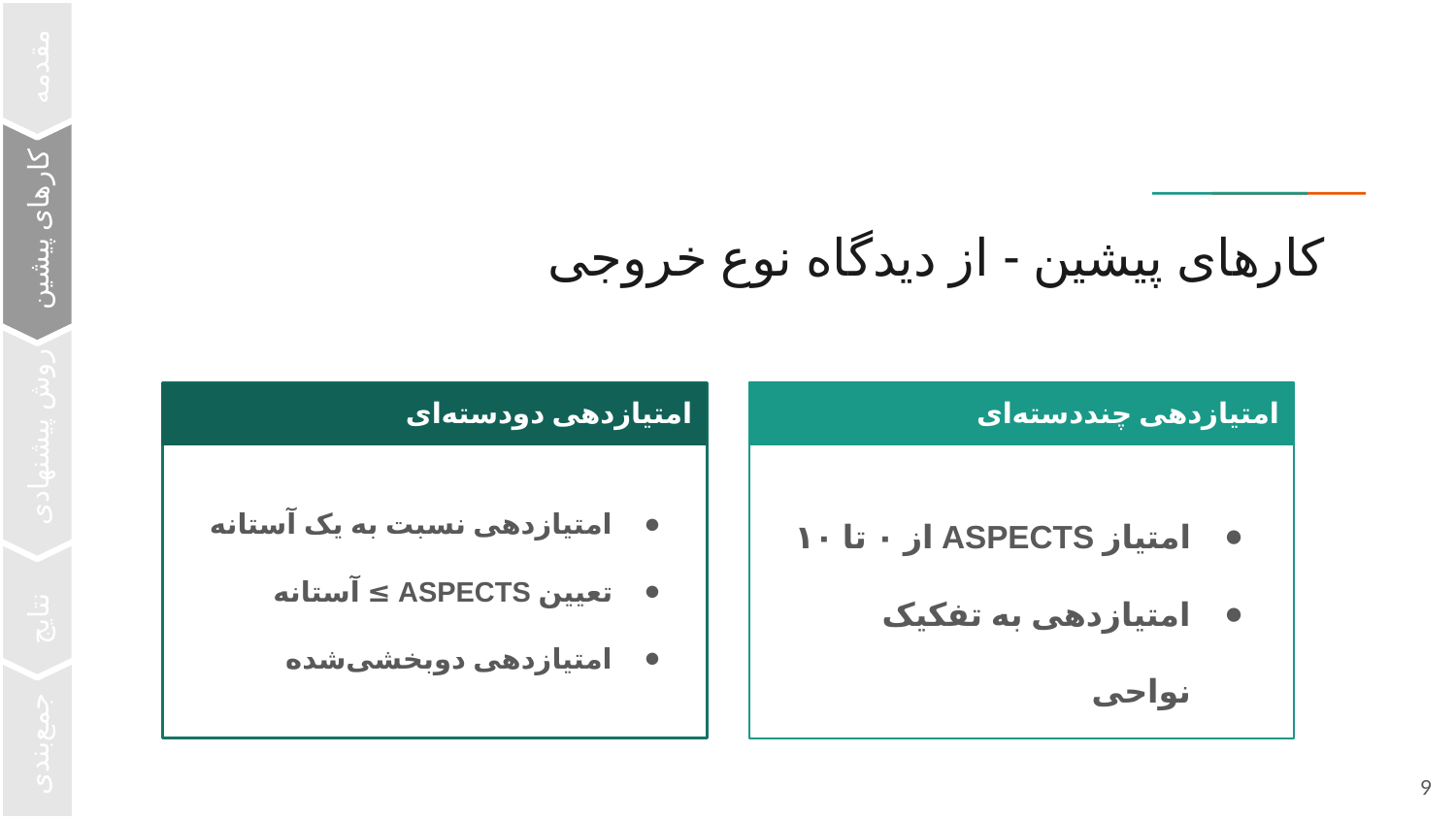

مقدمه-
کار‌های پیشین-
# کارهای پیشین - از دیدگاه نوع خروجی
امتیازدهی دودسته‌ای
امتیاز‌دهی چند‌دسته‌ای

روش پیشنهادی-
امتیازدهی نسبت به یک آستانه
تعیین ASPECTS ≥ آستانه
امتیاز‌دهی دوبخشی‌شده
امتیاز ASPECTS از ۰ تا ۱۰
امتیازدهی به تفکیک نواحی
نتایج-
جمع‌بندی-
9